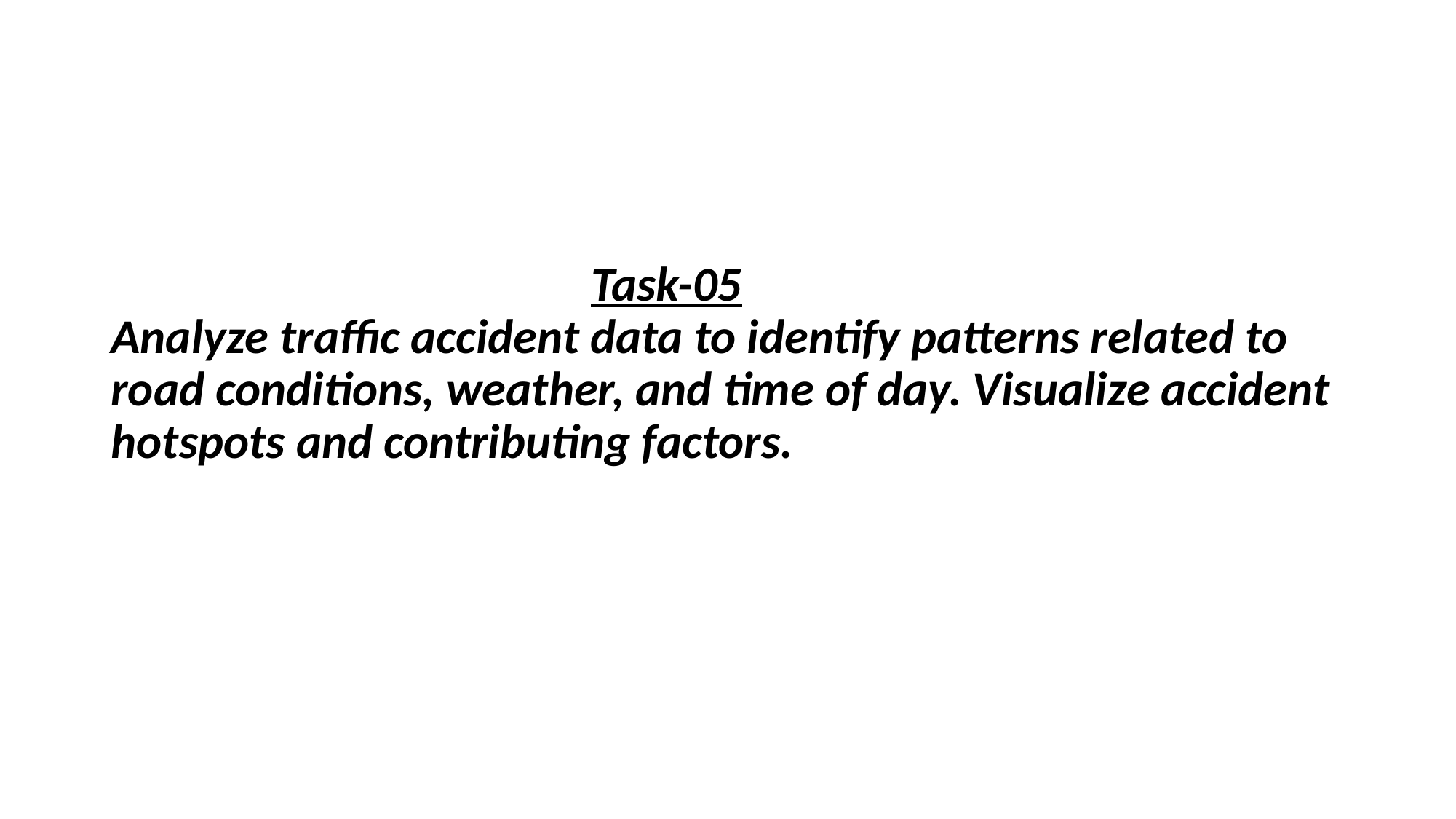

# Task-05 Analyze traffic accident data to identify patterns related to road conditions, weather, and time of day. Visualize accident hotspots and contributing factors.